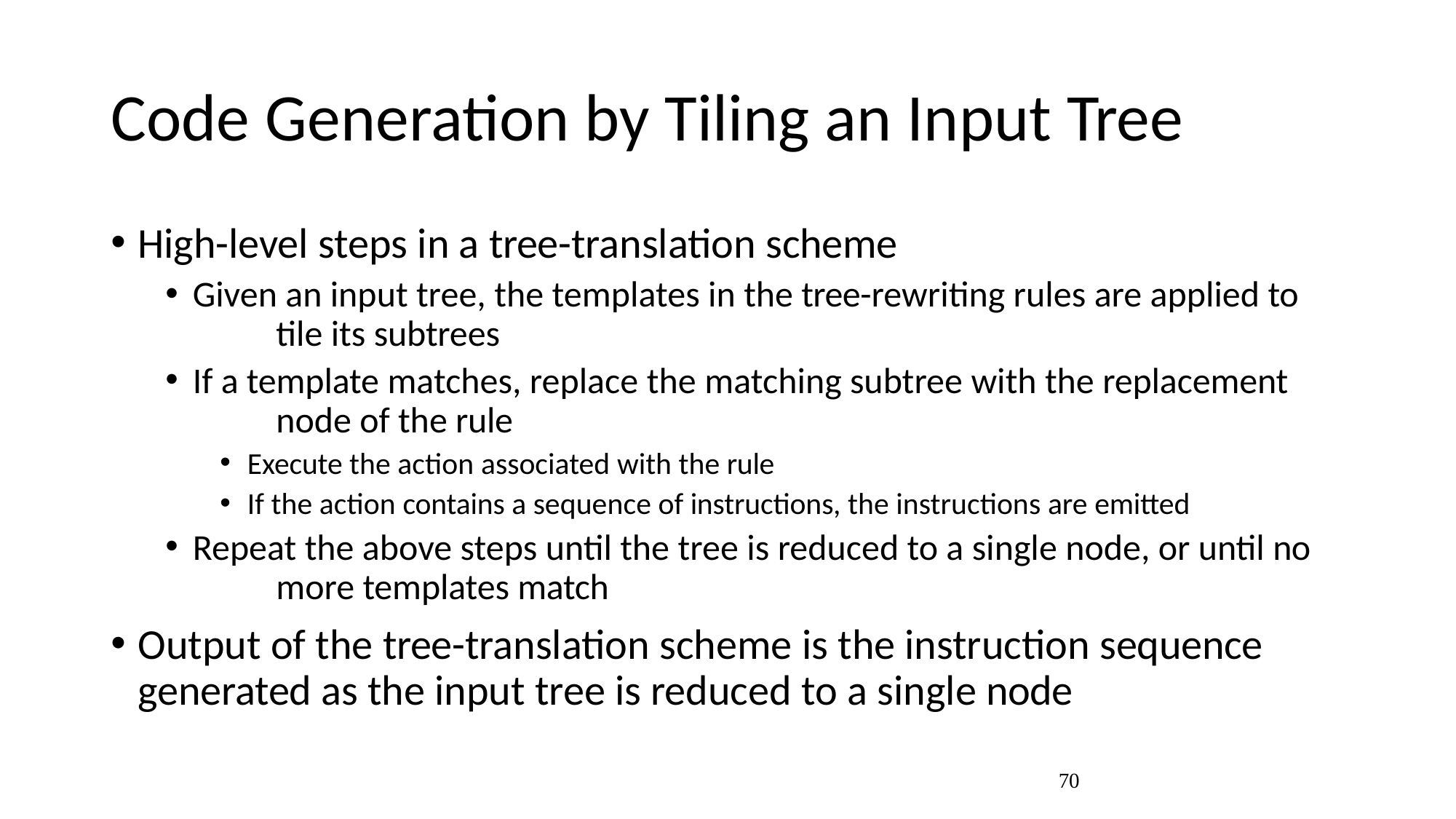

# Code Generation by Tiling an Input Tree
High-level steps in a tree-translation scheme
Given an input tree, the templates in the tree-rewriting rules are applied to 	tile its subtrees
If a template matches, replace the matching subtree with the replacement 	node of the rule
Execute the action associated with the rule
If the action contains a sequence of instructions, the instructions are emitted
Repeat the above steps until the tree is reduced to a single node, or until no 	more templates match
Output of the tree-translation scheme is the instruction sequence generated as the input tree is reduced to a single node
70